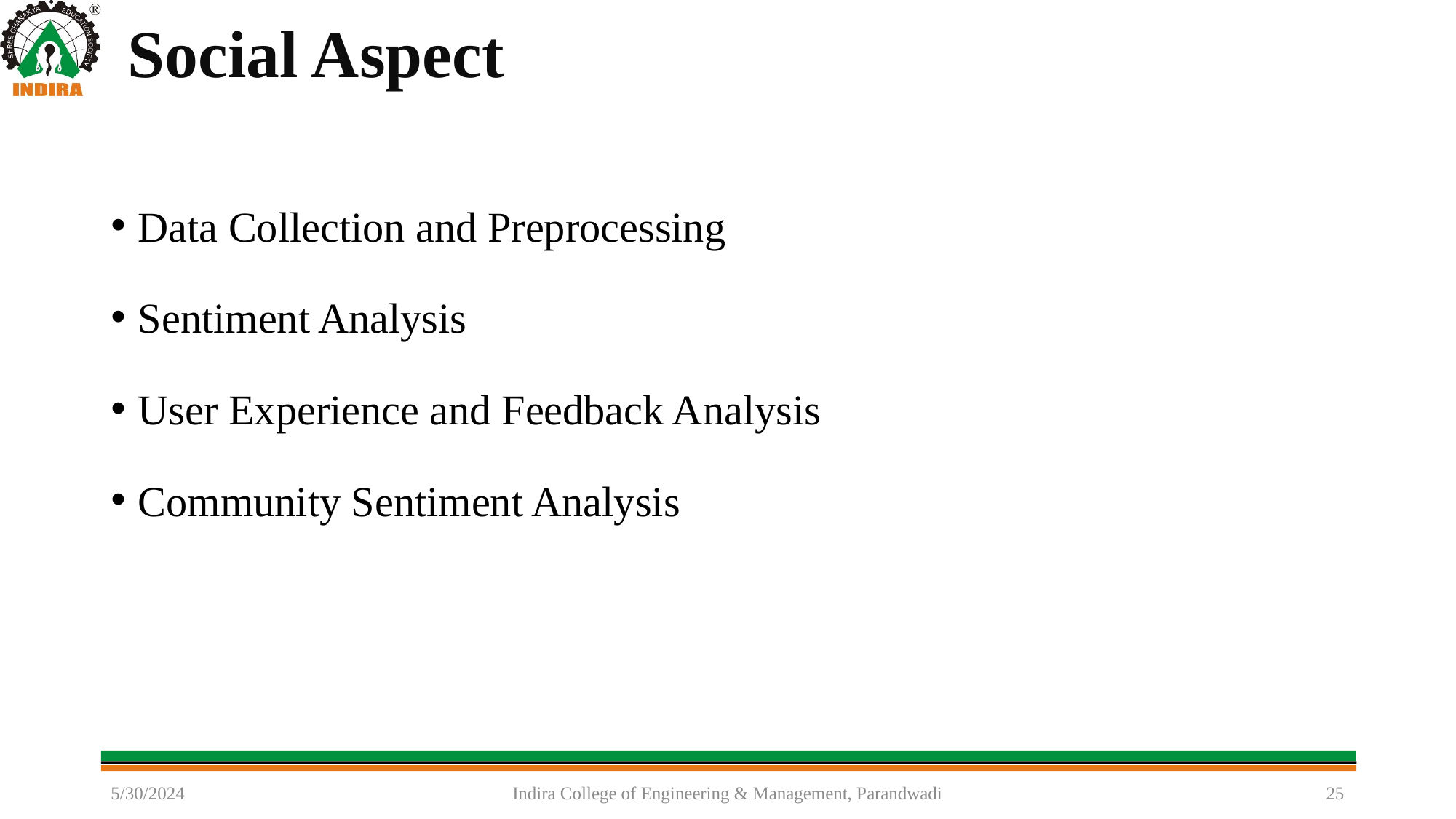

# Social Aspect
Data Collection and Preprocessing
Sentiment Analysis
User Experience and Feedback Analysis
Community Sentiment Analysis
5/30/2024
Indira College of Engineering & Management, Parandwadi
25